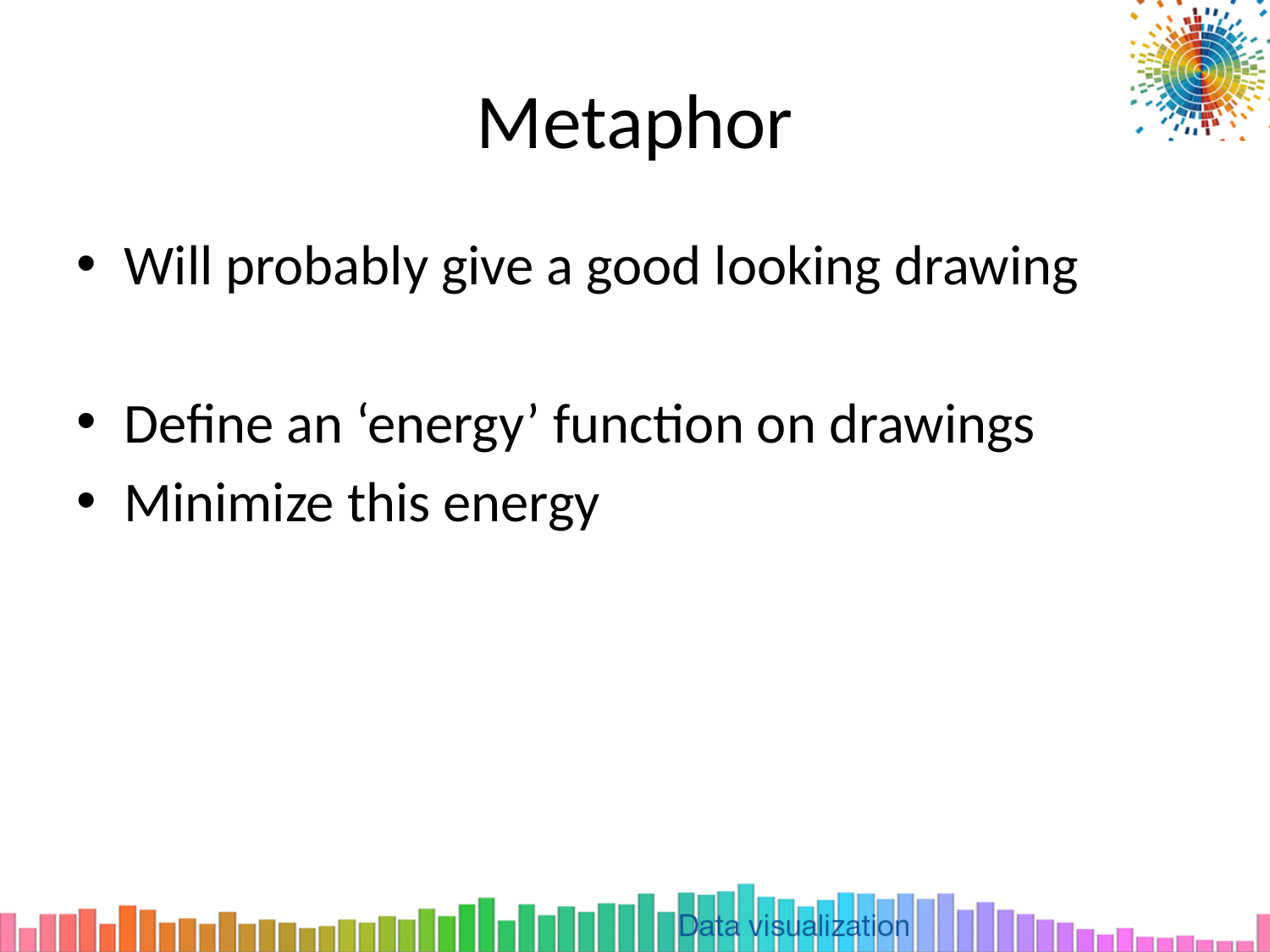

# Metaphor
Will probably give a good looking drawing

Define an ‘energy’ function on drawings
Minimize this energy